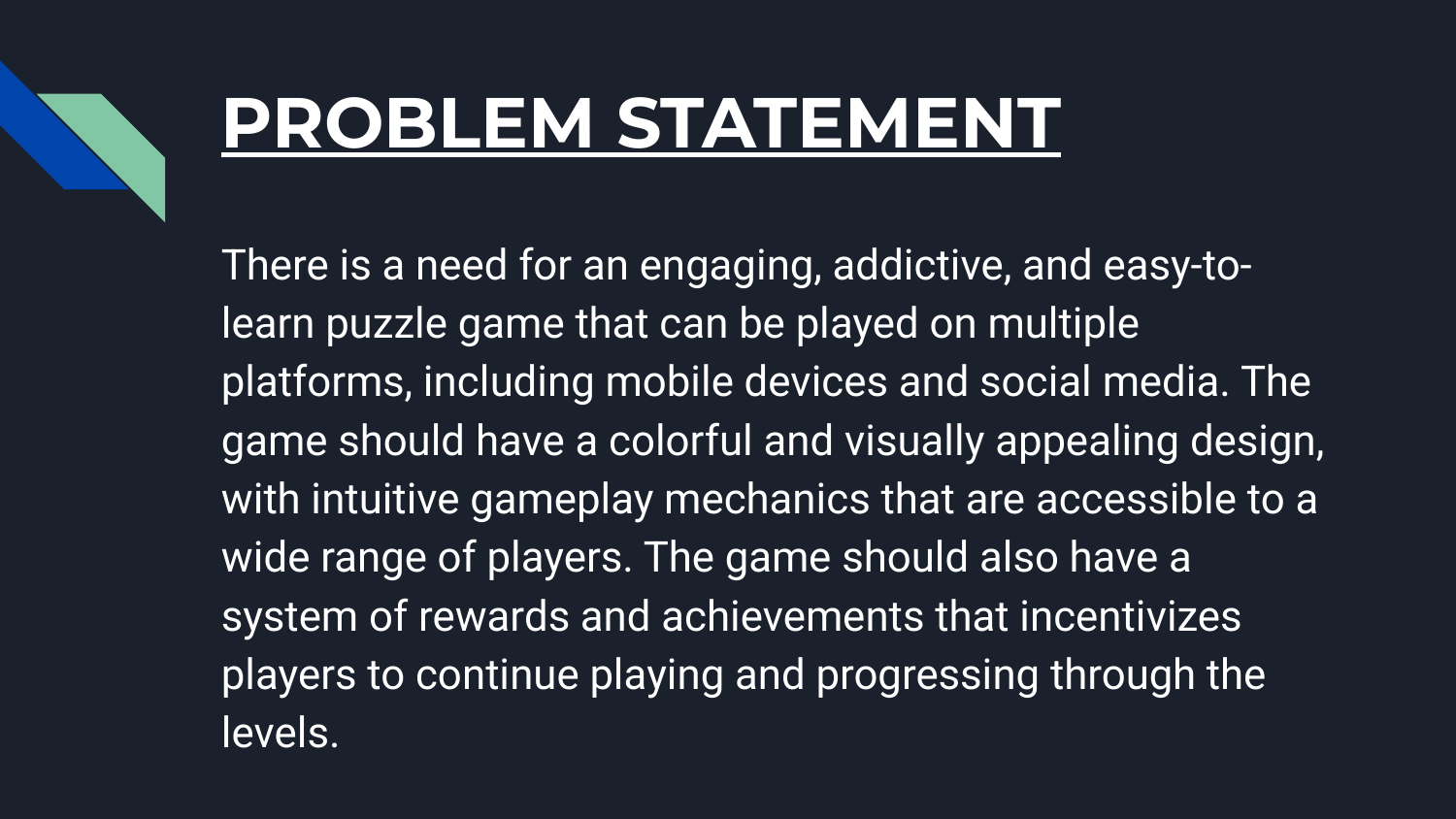

# PROBLEM STATEMENT
There is a need for an engaging, addictive, and easy-to-learn puzzle game that can be played on multiple platforms, including mobile devices and social media. The game should have a colorful and visually appealing design, with intuitive gameplay mechanics that are accessible to a wide range of players. The game should also have a system of rewards and achievements that incentivizes players to continue playing and progressing through the levels.